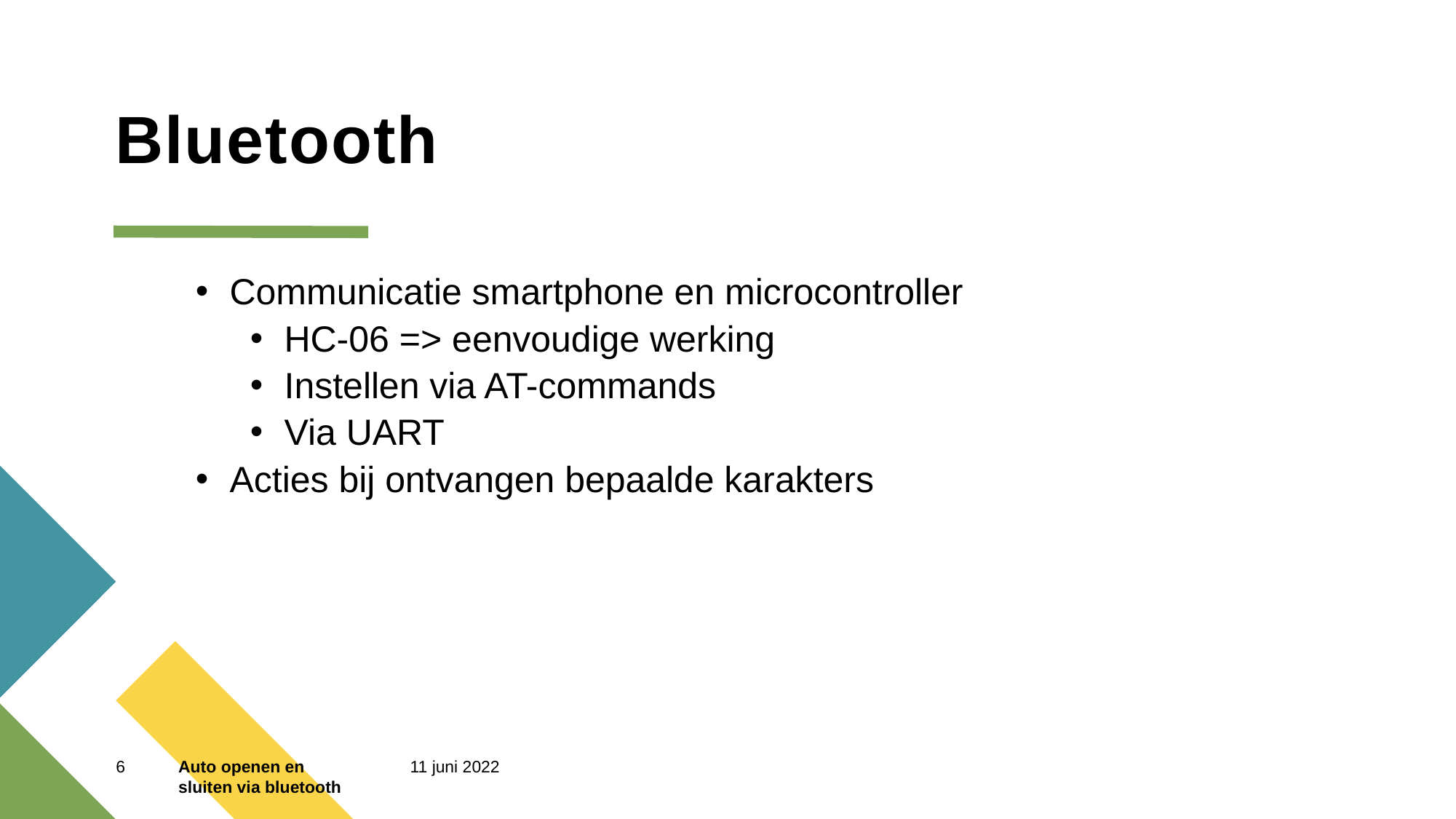

# Bluetooth
Communicatie smartphone en microcontroller
HC-06 => eenvoudige werking
Instellen via AT-commands
Via UART
Acties bij ontvangen bepaalde karakters

11 juni 2022
6
Auto openen en sluiten via bluetooth